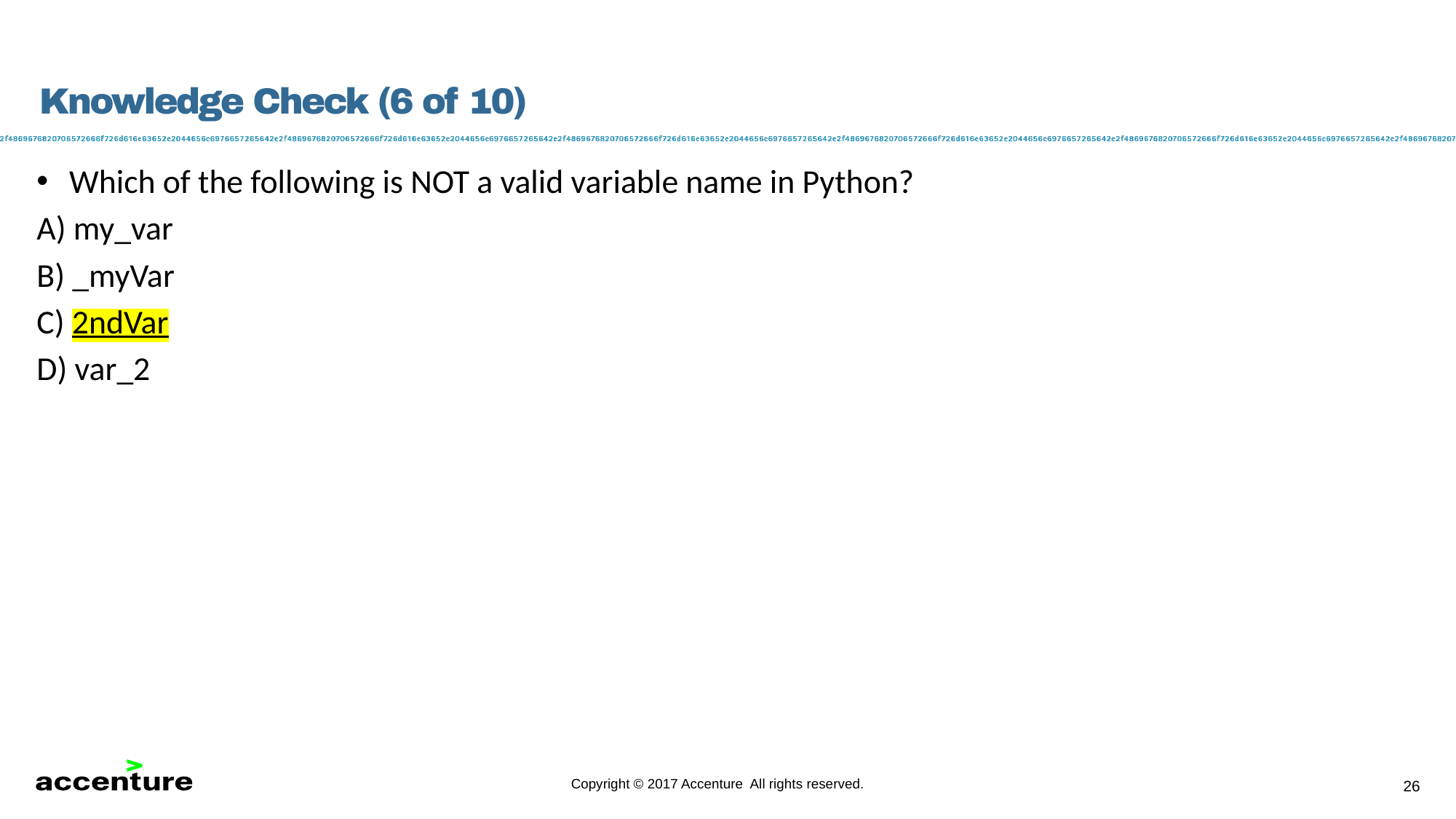

Knowledge Check (6 of 10)
Which of the following is NOT a valid variable name in Python?
A) my_var
B) _myVar
C) 2ndVar
D) var_2

26